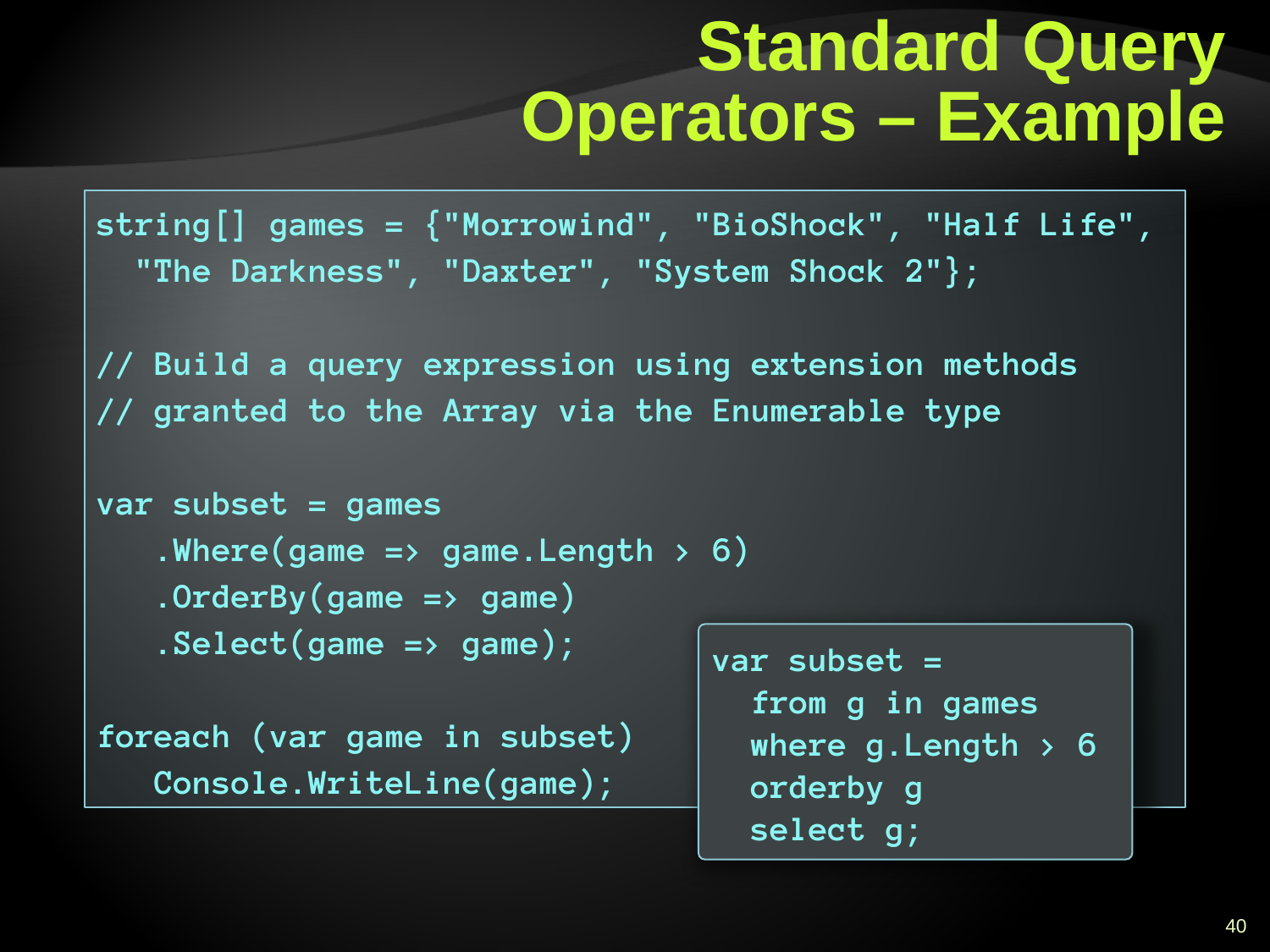

# Standard Query Operators – Example
string[] games = {"Morrowind", "BioShock", "Half Life",
  "The Darkness", "Daxter", "System Shock 2"};

// Build a query expression using extension methods
// granted to the Array via the Enumerable type

var subset = games
   .Where(game => game.Length > 6)
   .OrderBy(game => game)
   .Select(game => game);

foreach (var game in subset)
   Console.WriteLine(game);
var subset =
  from g in games
  where g.Length > 6
  orderby g
  select g;
40